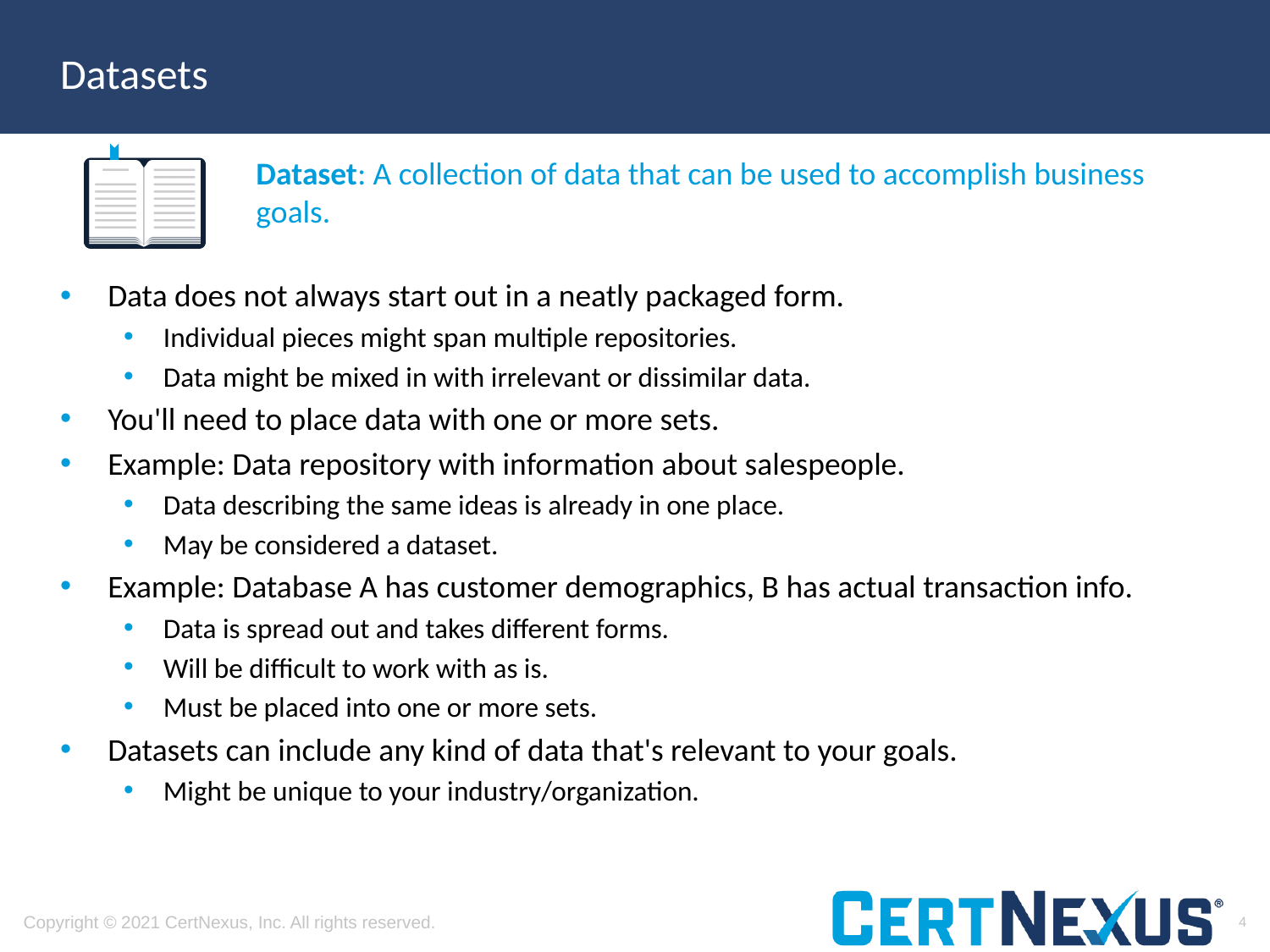

# Datasets
Dataset: A collection of data that can be used to accomplish business goals.
Data does not always start out in a neatly packaged form.
Individual pieces might span multiple repositories.
Data might be mixed in with irrelevant or dissimilar data.
You'll need to place data with one or more sets.
Example: Data repository with information about salespeople.
Data describing the same ideas is already in one place.
May be considered a dataset.
Example: Database A has customer demographics, B has actual transaction info.
Data is spread out and takes different forms.
Will be difficult to work with as is.
Must be placed into one or more sets.
Datasets can include any kind of data that's relevant to your goals.
Might be unique to your industry/organization.
4